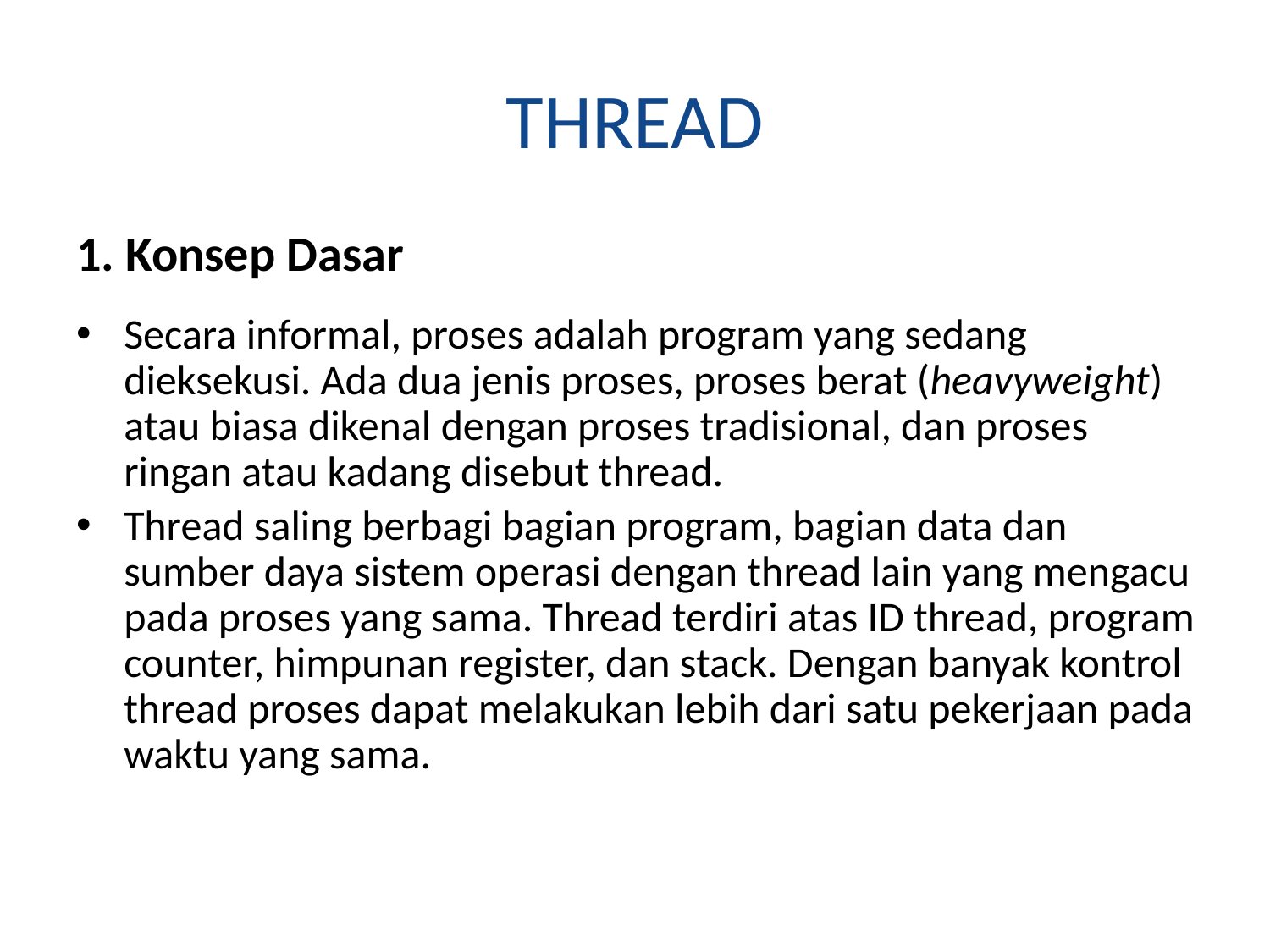

# THREAD
1. Konsep Dasar

Secara informal, proses adalah program yang sedang dieksekusi. Ada dua jenis proses, proses berat (heavyweight) atau biasa dikenal dengan proses tradisional, dan proses ringan atau kadang disebut thread.
Thread saling berbagi bagian program, bagian data dan sumber daya sistem operasi dengan thread lain yang mengacu pada proses yang sama. Thread terdiri atas ID thread, program counter, himpunan register, dan stack. Dengan banyak kontrol thread proses dapat melakukan lebih dari satu pekerjaan pada waktu yang sama.